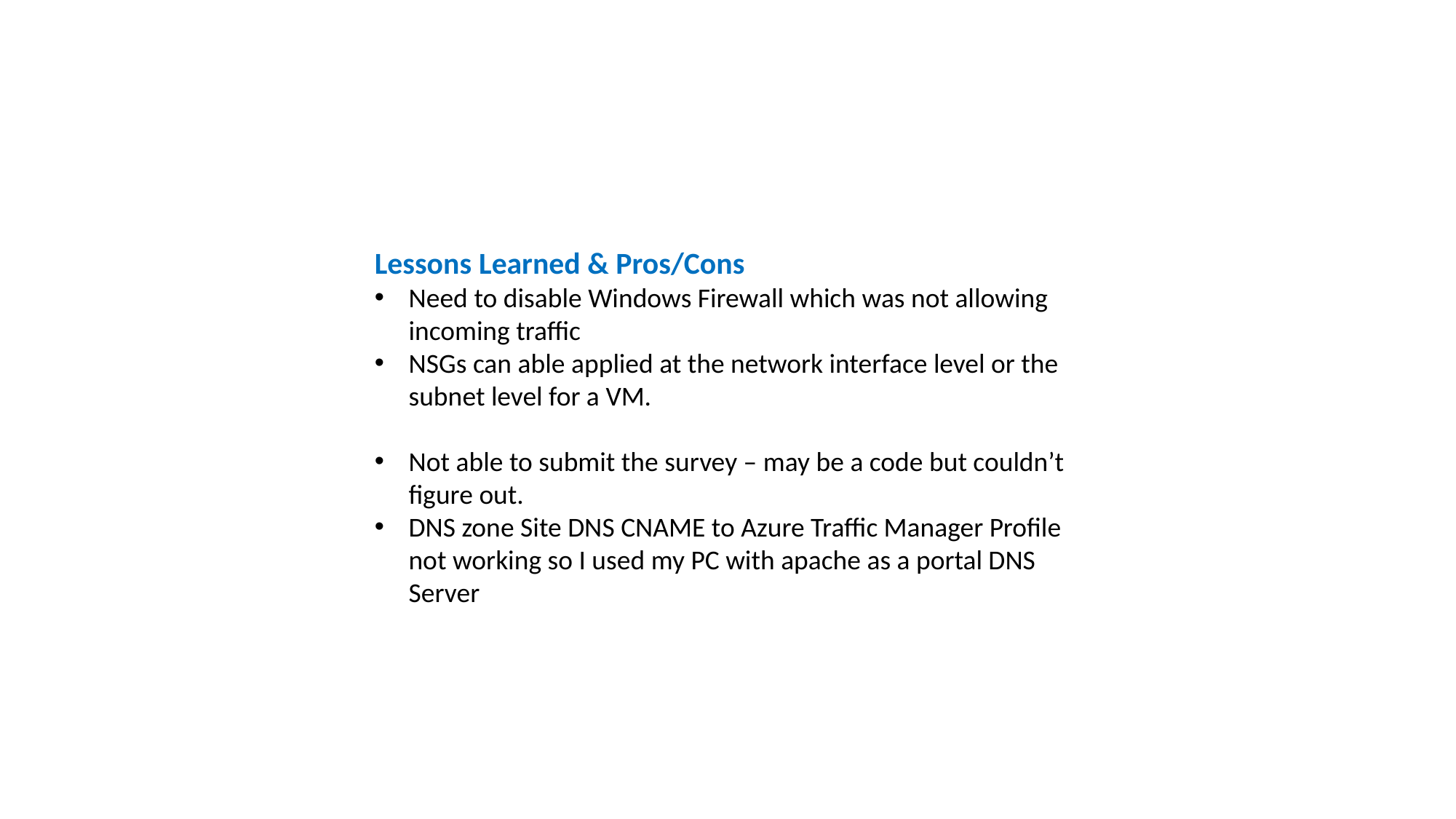

Lessons Learned & Pros/Cons
Need to disable Windows Firewall which was not allowing incoming traffic
NSGs can able applied at the network interface level or the subnet level for a VM.

Not able to submit the survey – may be a code but couldn’t figure out.
DNS zone Site DNS CNAME to Azure Traffic Manager Profile not working so I used my PC with apache as a portal DNS Server